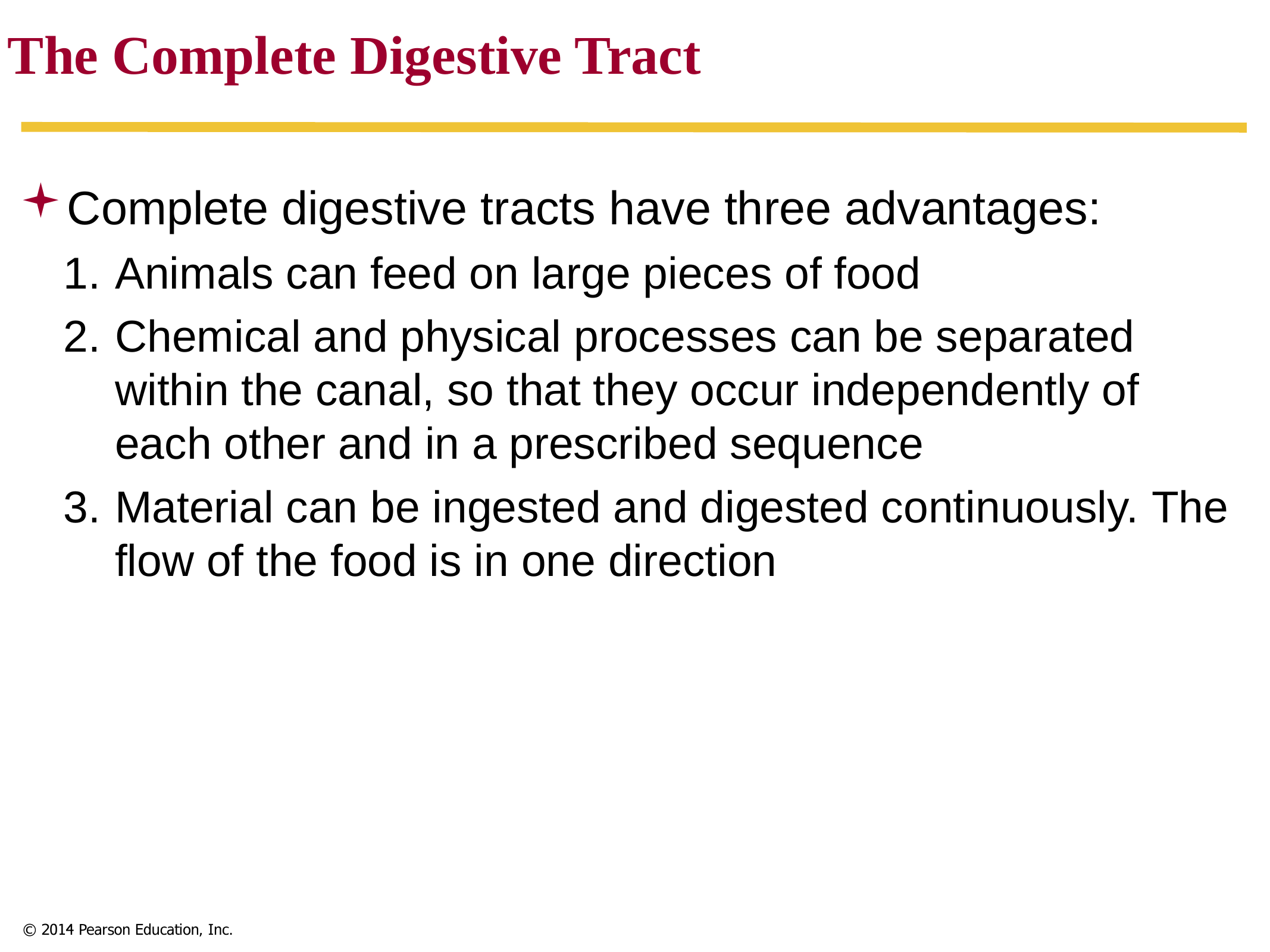

The Complete Digestive Tract

Complete digestive tracts have three advantages:
Animals can feed on large pieces of food
Chemical and physical processes can be separated within the canal, so that they occur independently of each other and in a prescribed sequence
Material can be ingested and digested continuously. The flow of the food is in one direction